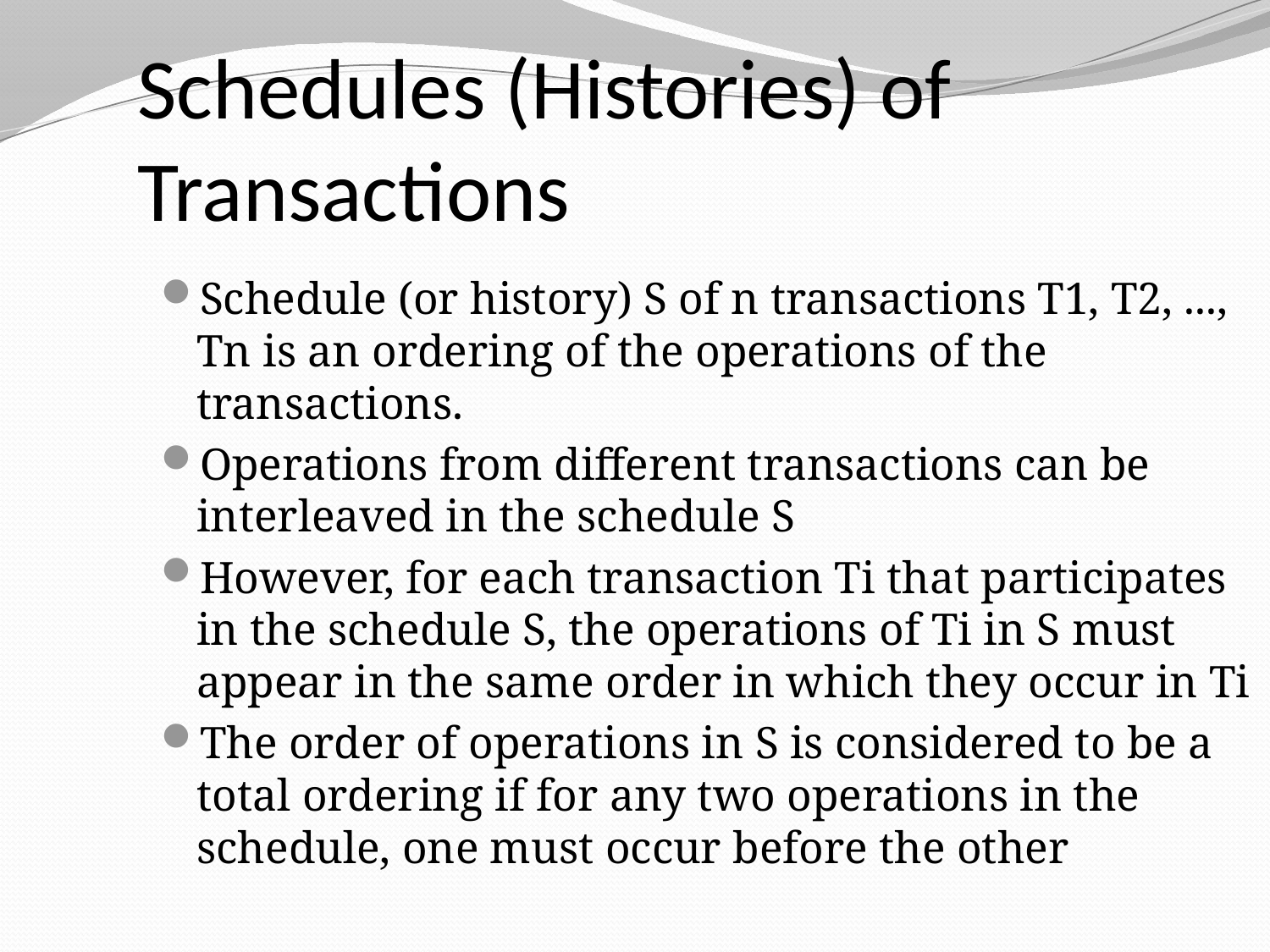

Schedules (Histories) of Transactions
Schedule (or history) S of n transactions T1, T2, ..., Tn is an ordering of the operations of the transactions.
Operations from different transactions can be interleaved in the schedule S
However, for each transaction Ti that participates in the schedule S, the operations of Ti in S must appear in the same order in which they occur in Ti
The order of operations in S is considered to be a total ordering if for any two operations in the schedule, one must occur before the other